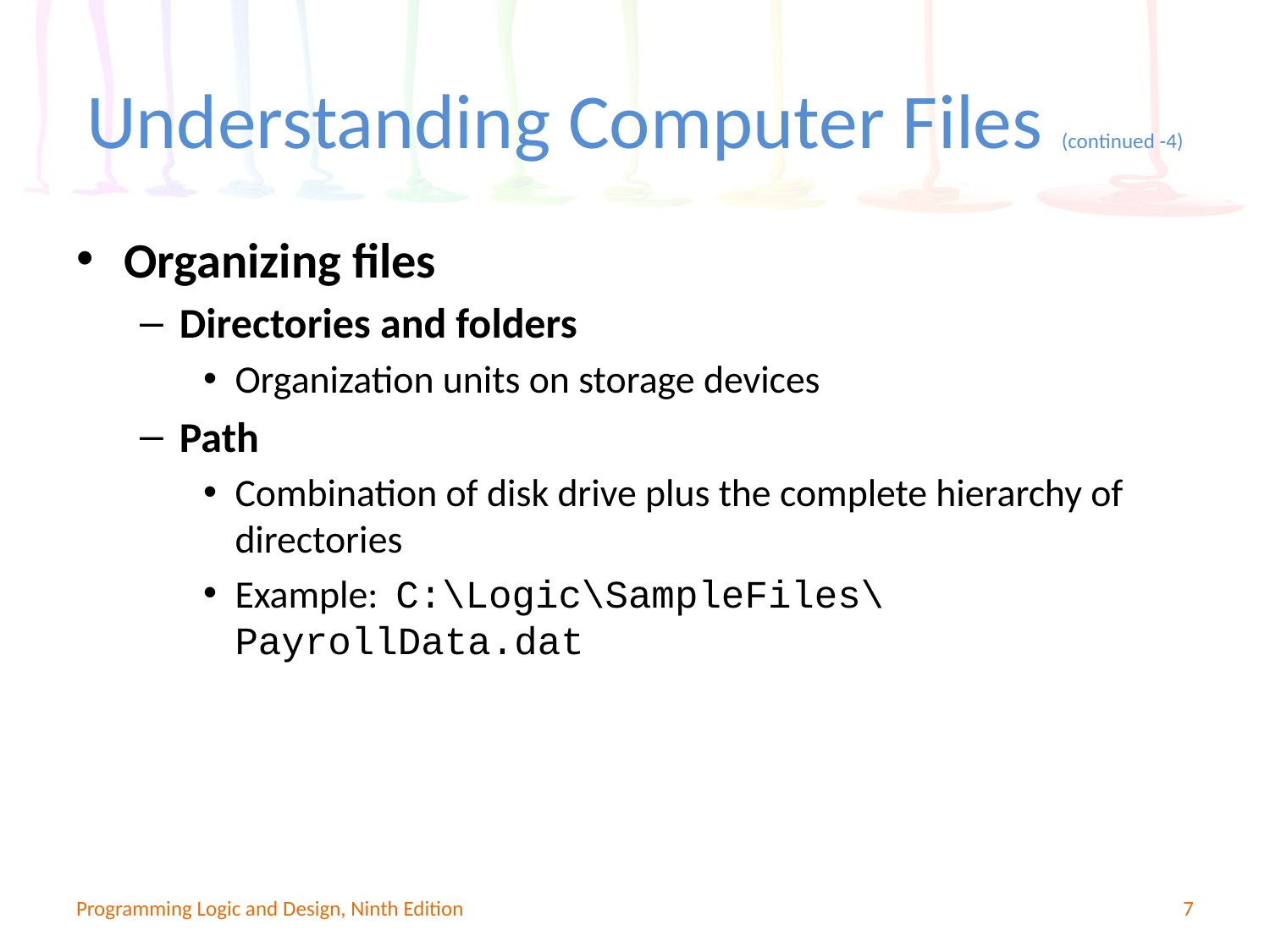

# Understanding Computer Files (continued -4)
Organizing files
Directories and folders
Organization units on storage devices
Path
Combination of disk drive plus the complete hierarchy of directories
Example:  C:\Logic\SampleFiles\PayrollData.dat
Programming Logic and Design, Ninth Edition
7